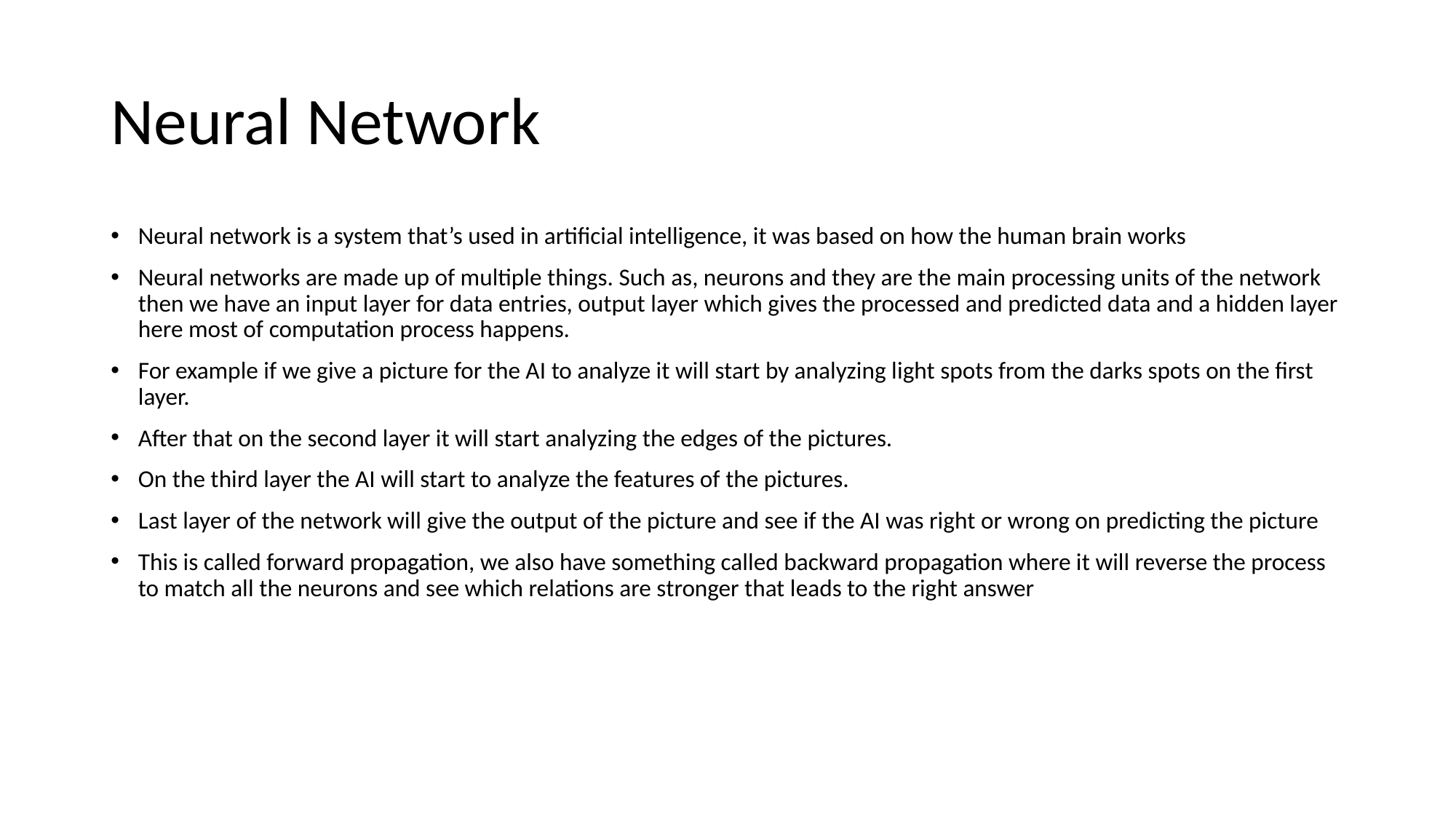

# Neural Network
Neural network is a system that’s used in artificial intelligence, it was based on how the human brain works
Neural networks are made up of multiple things. Such as, neurons and they are the main processing units of the network then we have an input layer for data entries, output layer which gives the processed and predicted data and a hidden layer here most of computation process happens.
For example if we give a picture for the AI to analyze it will start by analyzing light spots from the darks spots on the first layer.
After that on the second layer it will start analyzing the edges of the pictures.
On the third layer the AI will start to analyze the features of the pictures.
Last layer of the network will give the output of the picture and see if the AI was right or wrong on predicting the picture
This is called forward propagation, we also have something called backward propagation where it will reverse the process to match all the neurons and see which relations are stronger that leads to the right answer